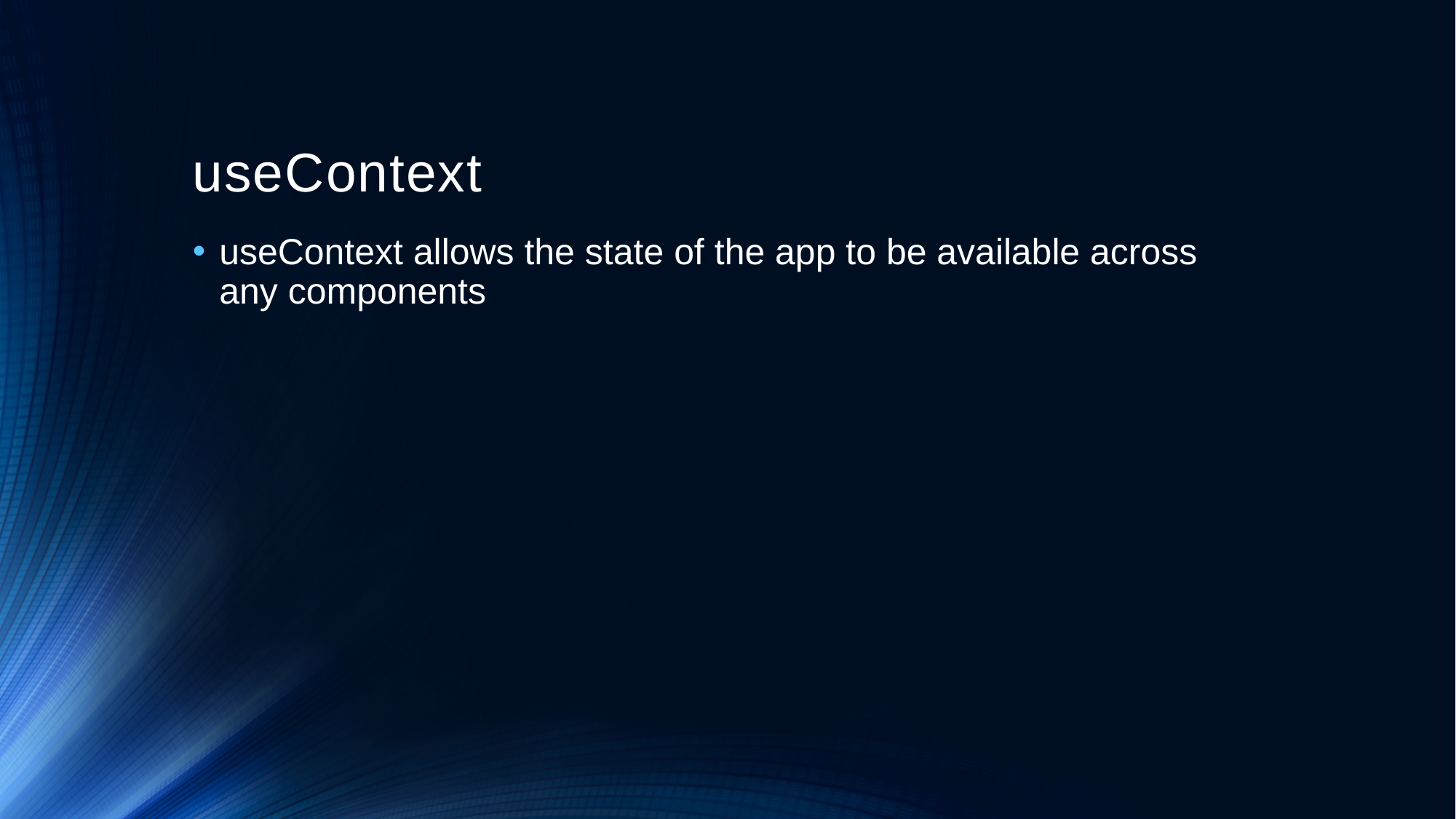

# useContext
useContext allows the state of the app to be available across any components